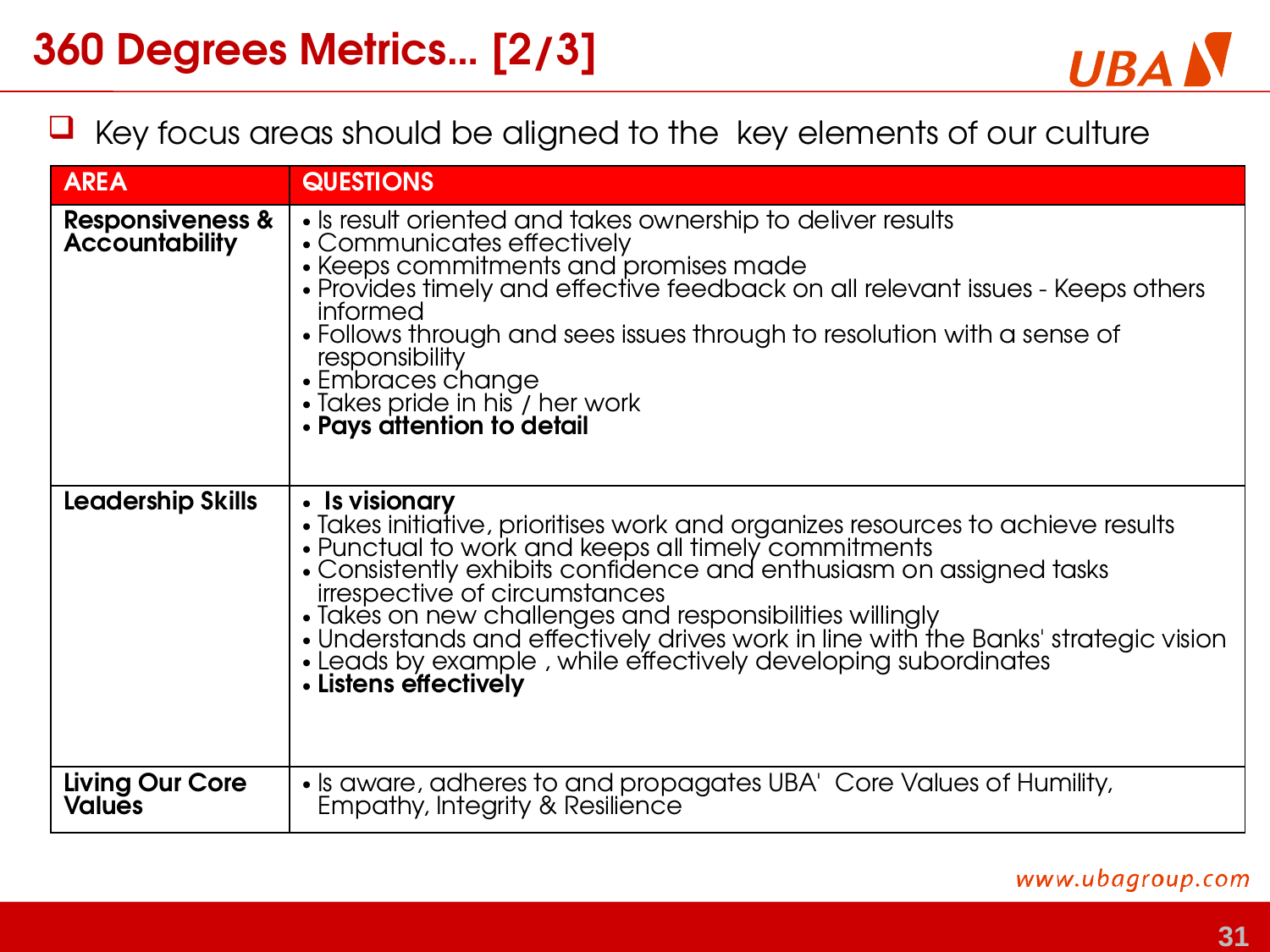

# 360 Degrees Metrics… [2/3]
Key focus areas should be aligned to the  key elements of our culture
| AREA | QUESTIONS |
| --- | --- |
| Responsiveness & Accountability | Is result oriented and takes ownership to deliver results Communicates effectively Keeps commitments and promises made Provides timely and effective feedback on all relevant issues - Keeps others informed Follows through and sees issues through to resolution with a sense of responsibility Embraces change Takes pride in his / her work Pays attention to detail |
| Leadership Skills | Is visionary Takes initiative, prioritises work and organizes resources to achieve results Punctual to work and keeps all timely commitments Consistently exhibits confidence and enthusiasm on assigned tasks irrespective of circumstances Takes on new challenges and responsibilities willingly Understands and effectively drives work in line with the Banks' strategic vision Leads by example , while effectively developing subordinates Listens effectively |
| Living Our Core Values | Is aware, adheres to and propagates UBA' Core Values of Humility, Empathy, Integrity & Resilience |